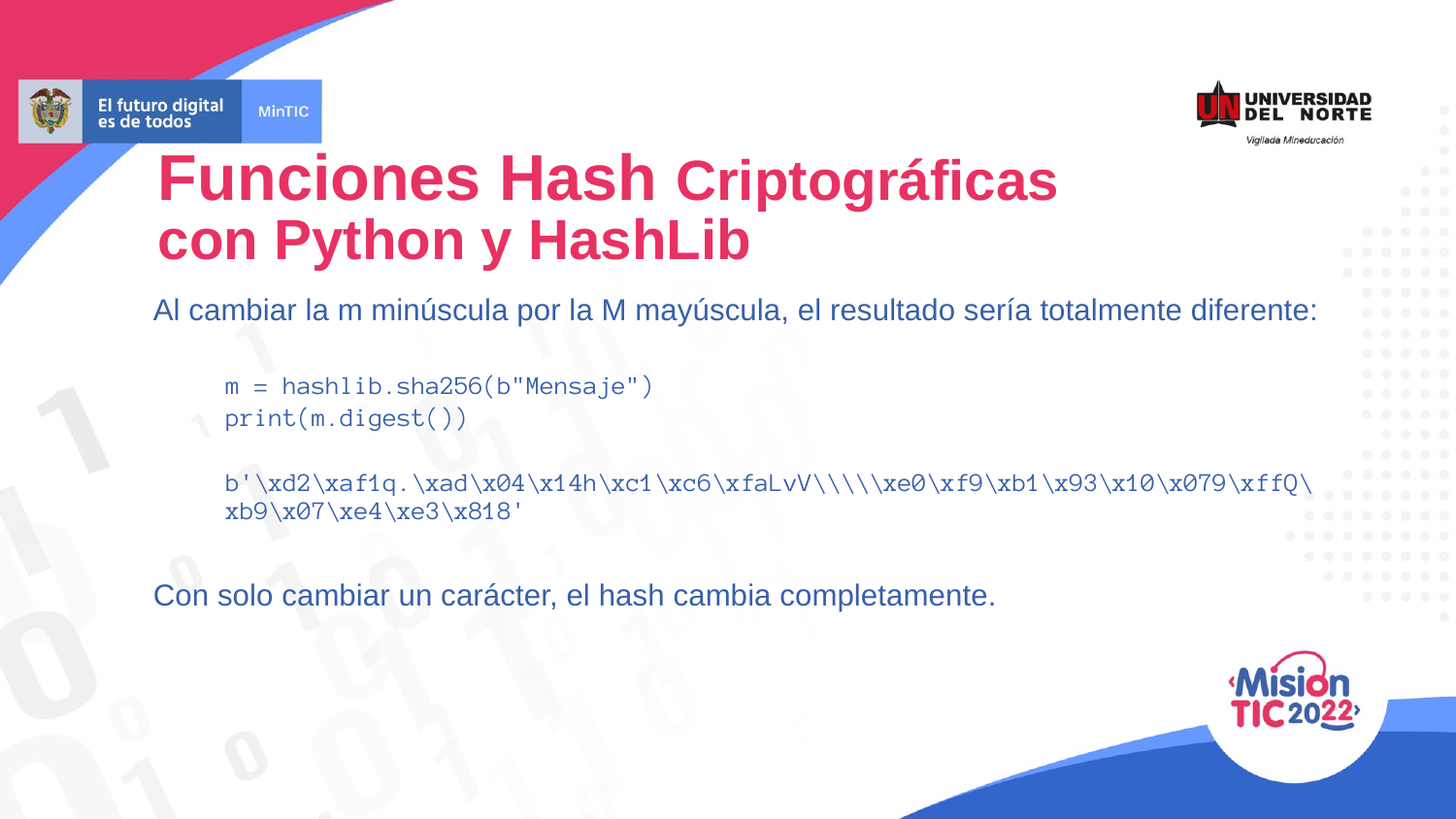

Funciones Hash Criptográficas
con Python y HashLib
Al cambiar la m minúscula por la M mayúscula, el resultado sería totalmente diferente:

m = hashlib.sha256(b"Mensaje")
print(m.digest())

b'\xd2\xaf1q.\xad\x04\x14h\xc1\xc6\xfaLvV\\\\\xe0\xf9\xb1\x93\x10\x079\xffQ\xb9\x07\xe4\xe3\x818'

Con solo cambiar un carácter, el hash cambia completamente.